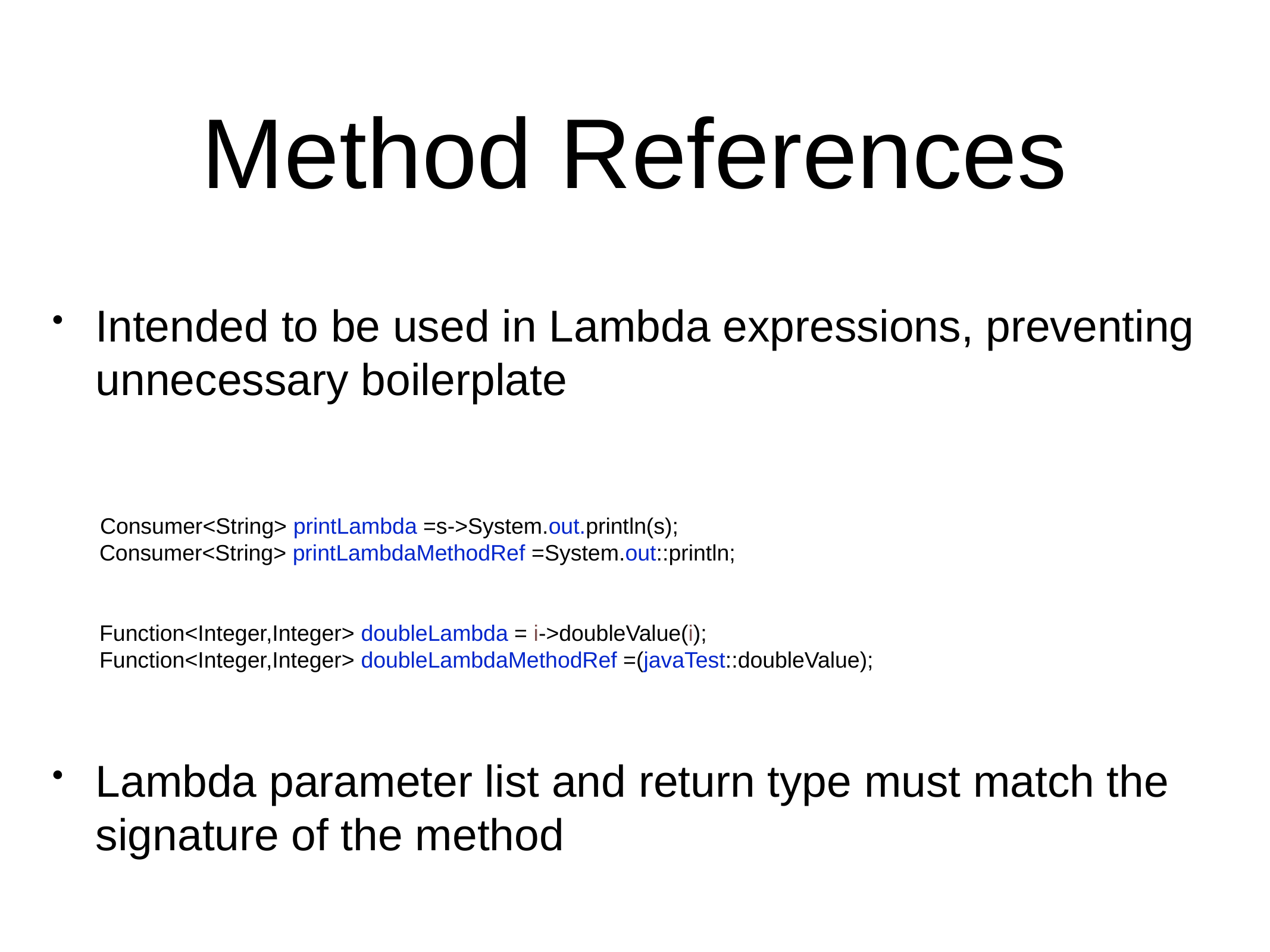

Method References

Intended to be used in Lambda expressions, preventing unnecessary boilerplate

      Consumer<String> printLambda =s->System.out.println(s);
    Consumer<String> printLambdaMethodRef =System.out::println;

    Function<Integer,Integer> doubleLambda = i->doubleValue(i);
    Function<Integer,Integer> doubleLambdaMethodRef =(javaTest::doubleValue);

Lambda parameter list and return type must match the signature of the method